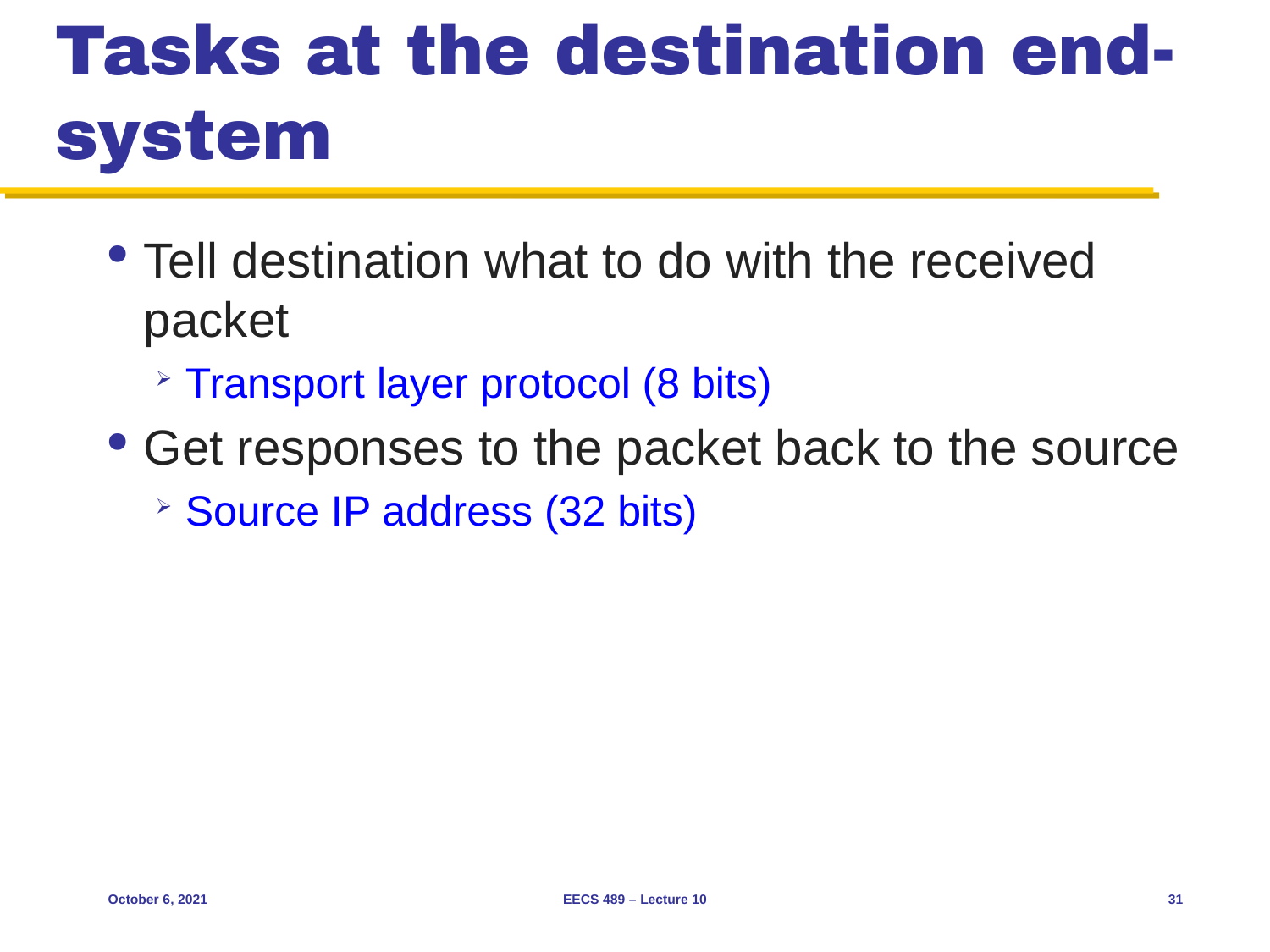

# Tasks at the destination end-system
Tell destination what to do with the received packet
Transport layer protocol (8 bits)
Get responses to the packet back to the source
Source IP address (32 bits)

October 6, 2021
EECS 489 – Lecture 10
31